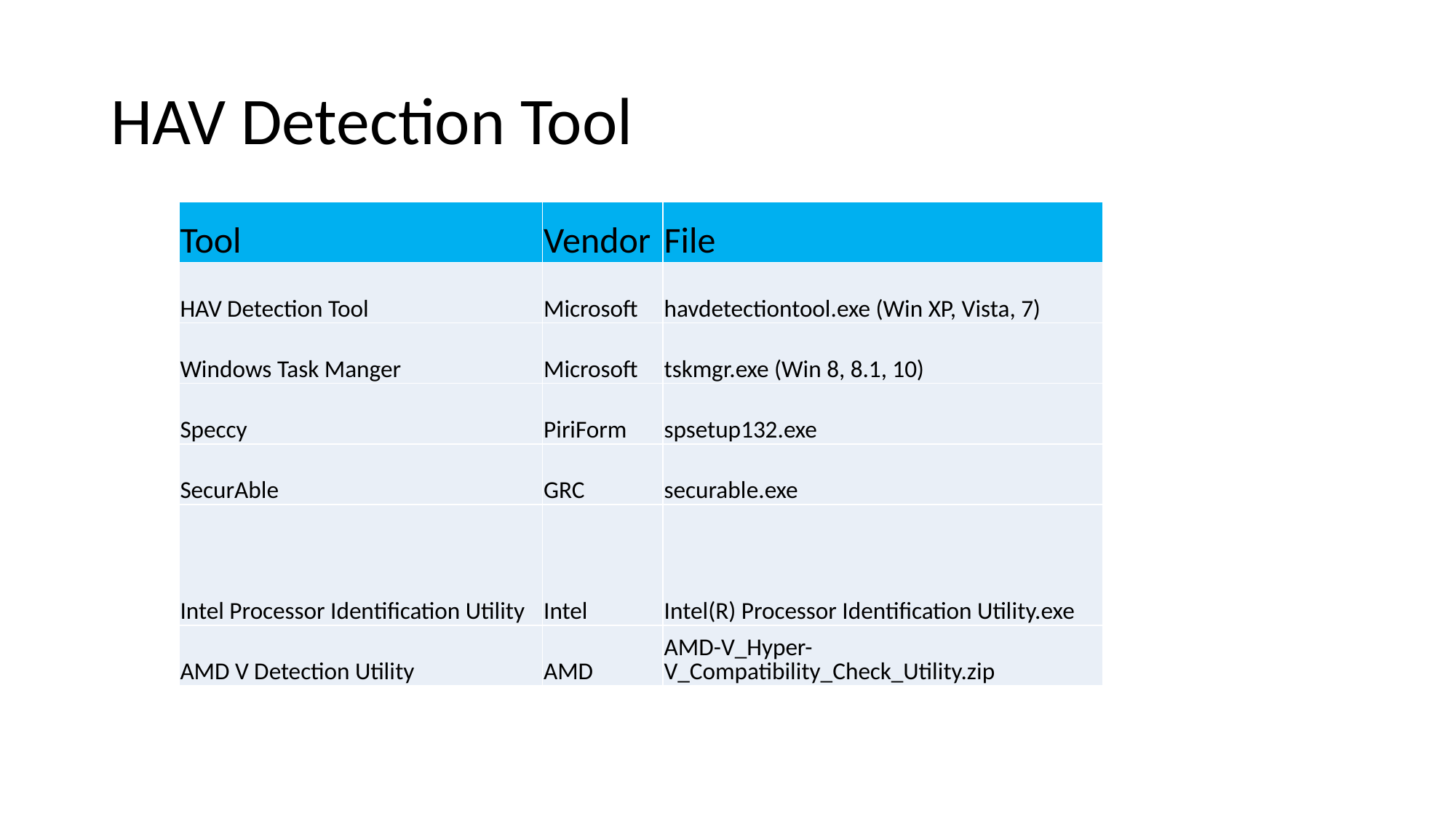

# HAV Detection Tool
| Tool | Vendor | File |
| --- | --- | --- |
| HAV Detection Tool | Microsoft | havdetectiontool.exe (Win XP, Vista, 7) |
| Windows Task Manger | Microsoft | tskmgr.exe (Win 8, 8.1, 10) |
| Speccy | PiriForm | spsetup132.exe |
| SecurAble | GRC | securable.exe |
| Intel Processor Identification Utility | Intel | Intel(R) Processor Identification Utility.exe |
| AMD V Detection Utility | AMD | AMD-V\_Hyper-V\_Compatibility\_Check\_Utility.zip |